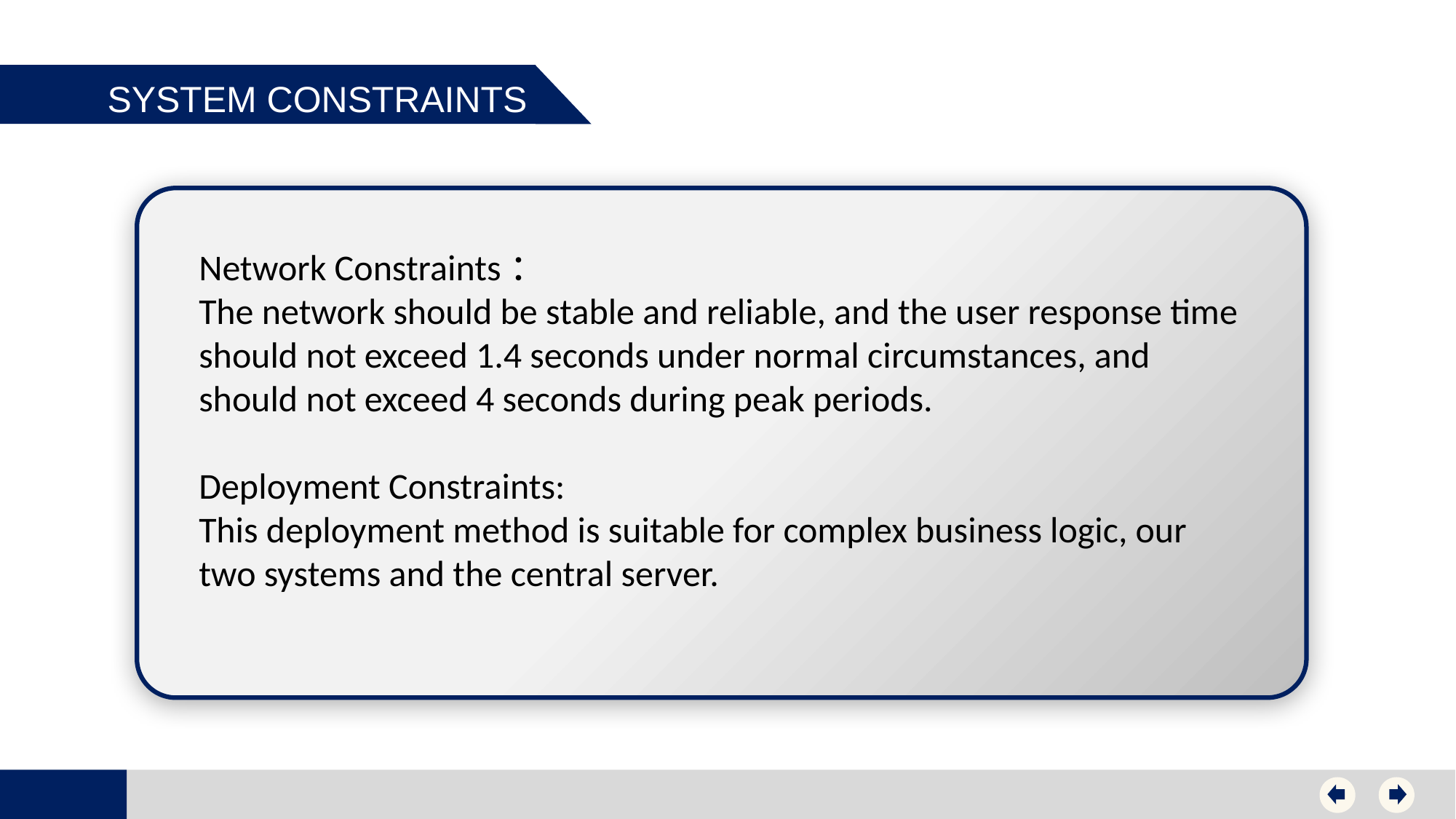

SYSTEM CONSTRAINTS

Network Constraints：
The network should be stable and reliable, and the user response time should not exceed 1.4 seconds under normal circumstances, and should not exceed 4 seconds during peak periods.

Deployment Constraints:
This deployment method is suitable for complex business logic, our two systems and the central server.